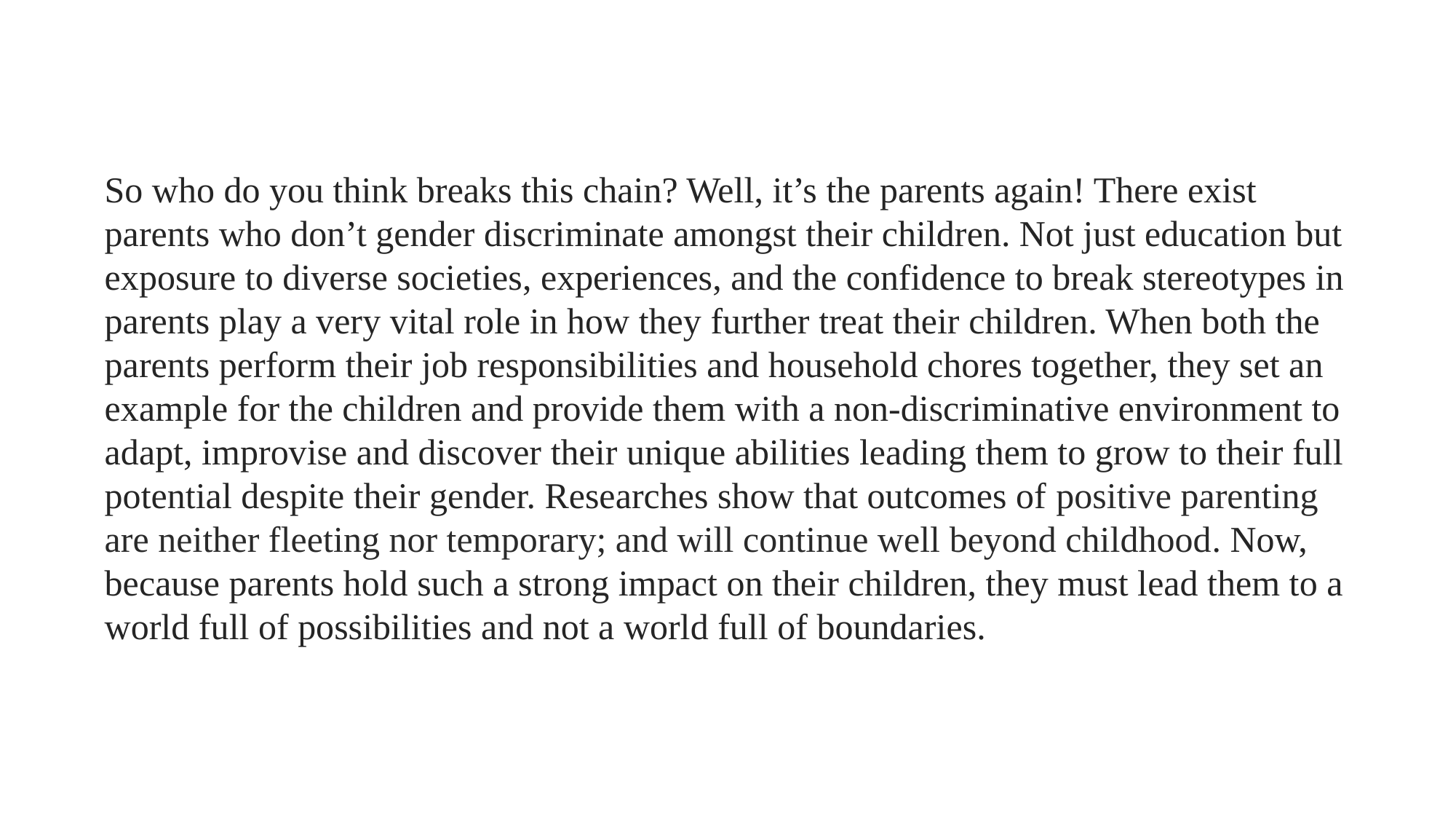

So who do you think breaks this chain? Well, it’s the parents again! There exist parents who don’t gender discriminate amongst their children. Not just education but exposure to diverse societies, experiences, and the confidence to break stereotypes in parents play a very vital role in how they further treat their children. When both the parents perform their job responsibilities and household chores together, they set an example for the children and provide them with a non-discriminative environment to adapt, improvise and discover their unique abilities leading them to grow to their full potential despite their gender. Researches show that outcomes of positive parenting are neither fleeting nor temporary; and will continue well beyond childhood. Now, because parents hold such a strong impact on their children, they must lead them to a world full of possibilities and not a world full of boundaries.